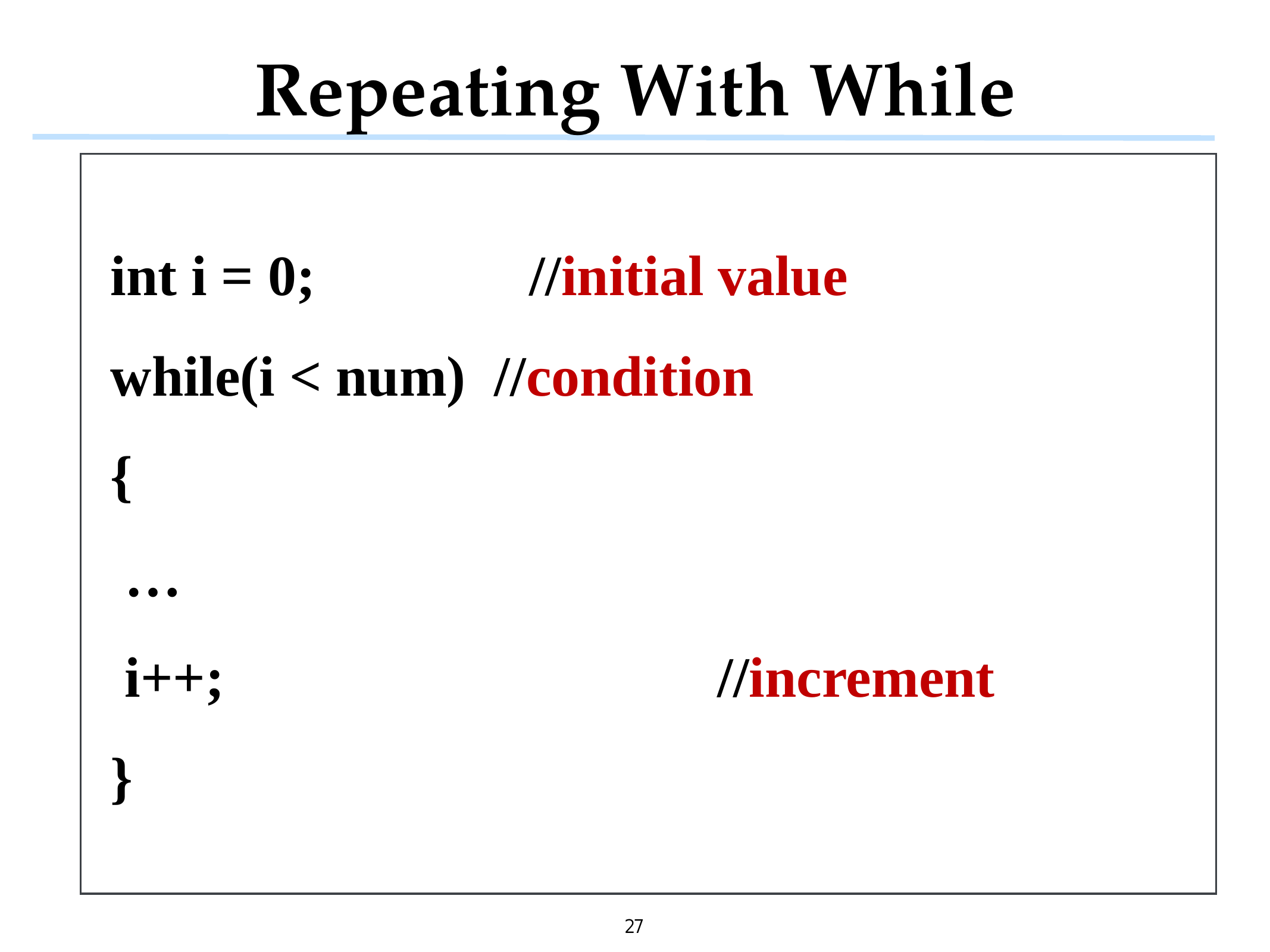

# Repeating With While
int i = 0;               //initial value
while(i < num)  //condition
{
 …
 i++;					     //increment
}
27